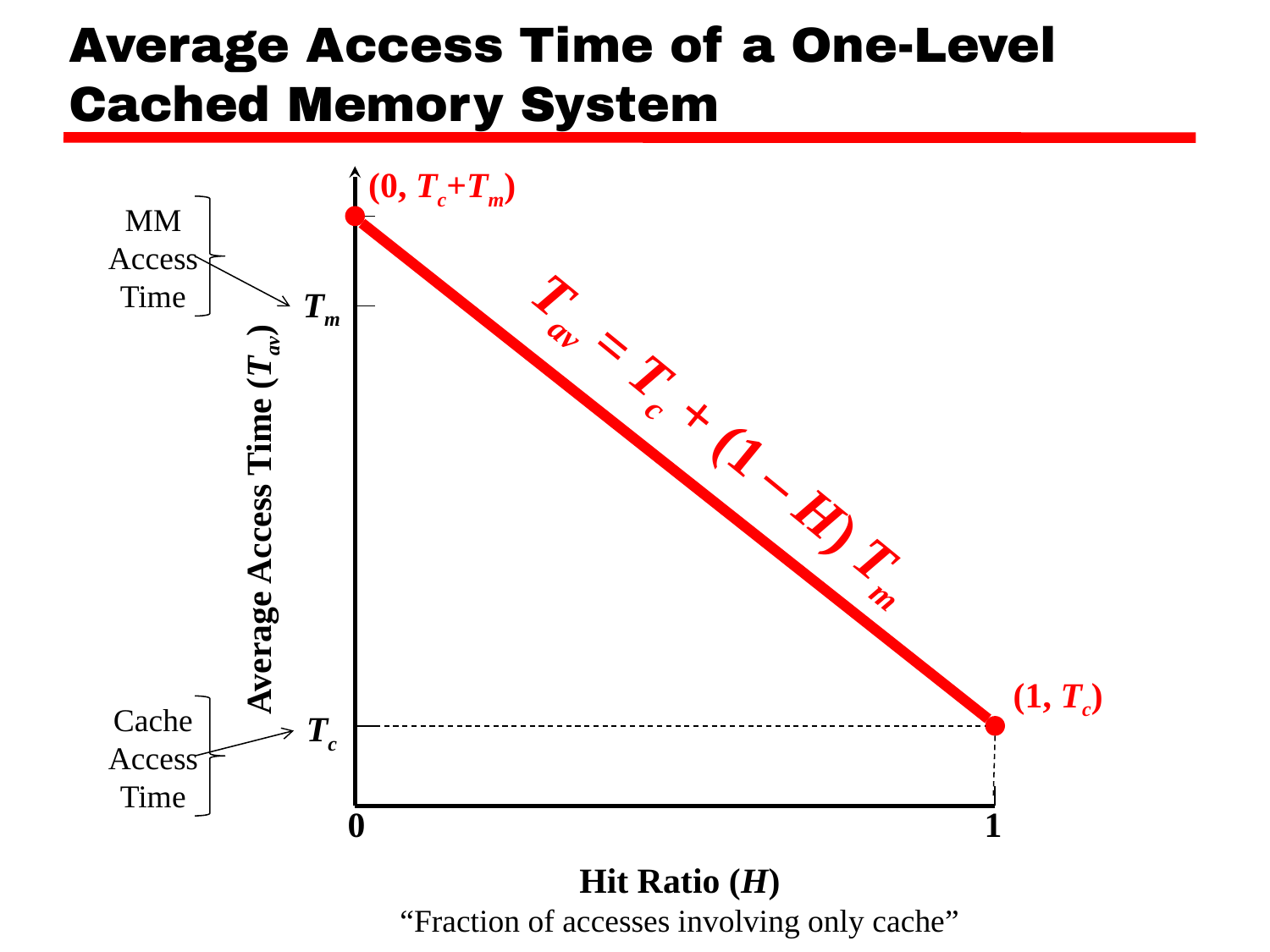

# Average Access Time of a One-Level Cached Memory System
(0, Tc+Tm)
MM
Access
Time

Tm
Tav = Tc + (1 – H) Tm
Average Access Time (Tav)
(1, Tc)
Cache
Access
Time

Tc

0
1
Hit Ratio (H)
“Fraction of accesses involving only cache”